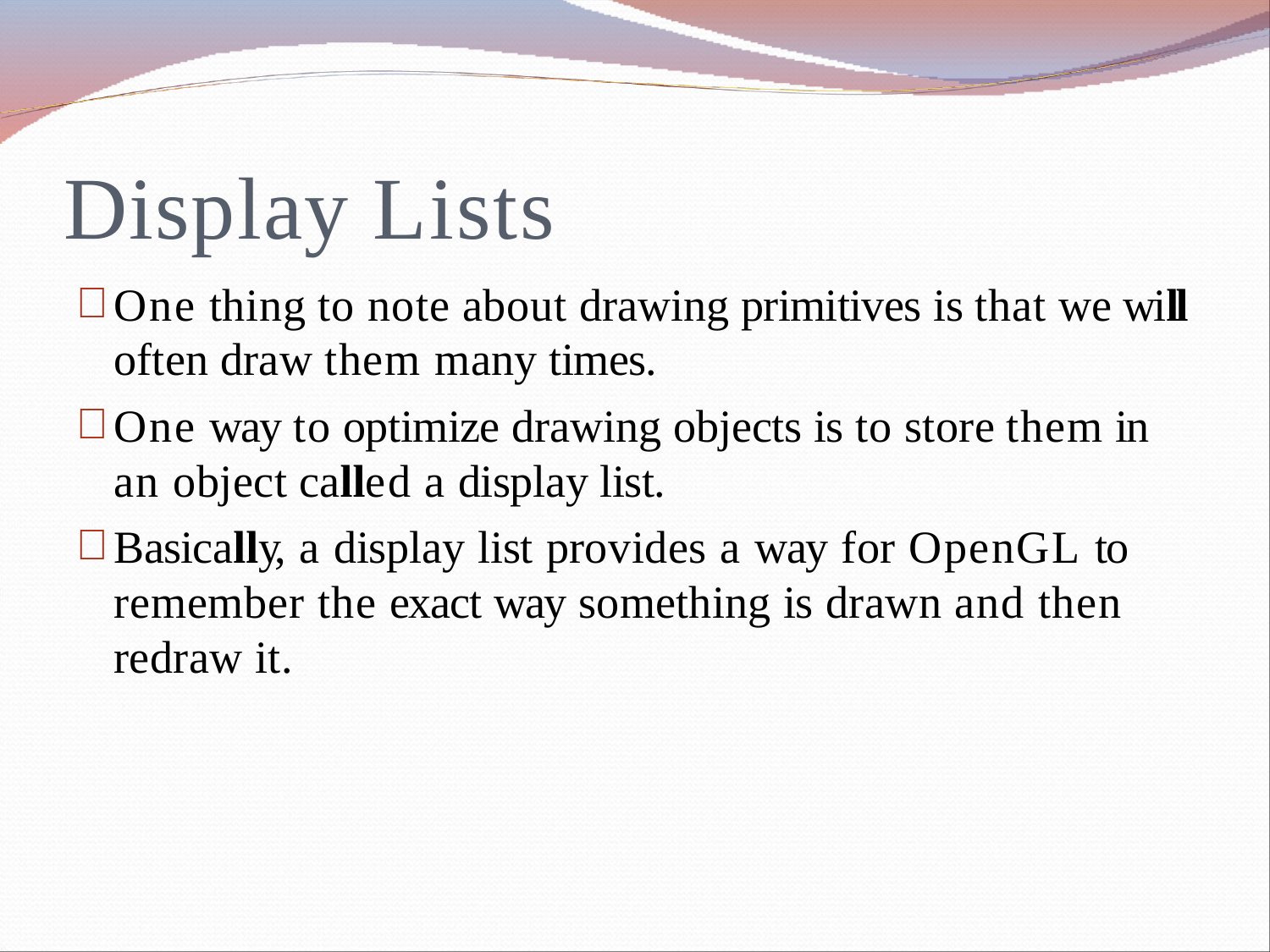

# Display Lists
One thing to note about drawing primitives is that we will often draw them many times.
One way to optimize drawing objects is to store them in  an object called a display list.
Basically, a display list provides a way for OpenGL to  remember the exact way something is drawn and then  redraw it.